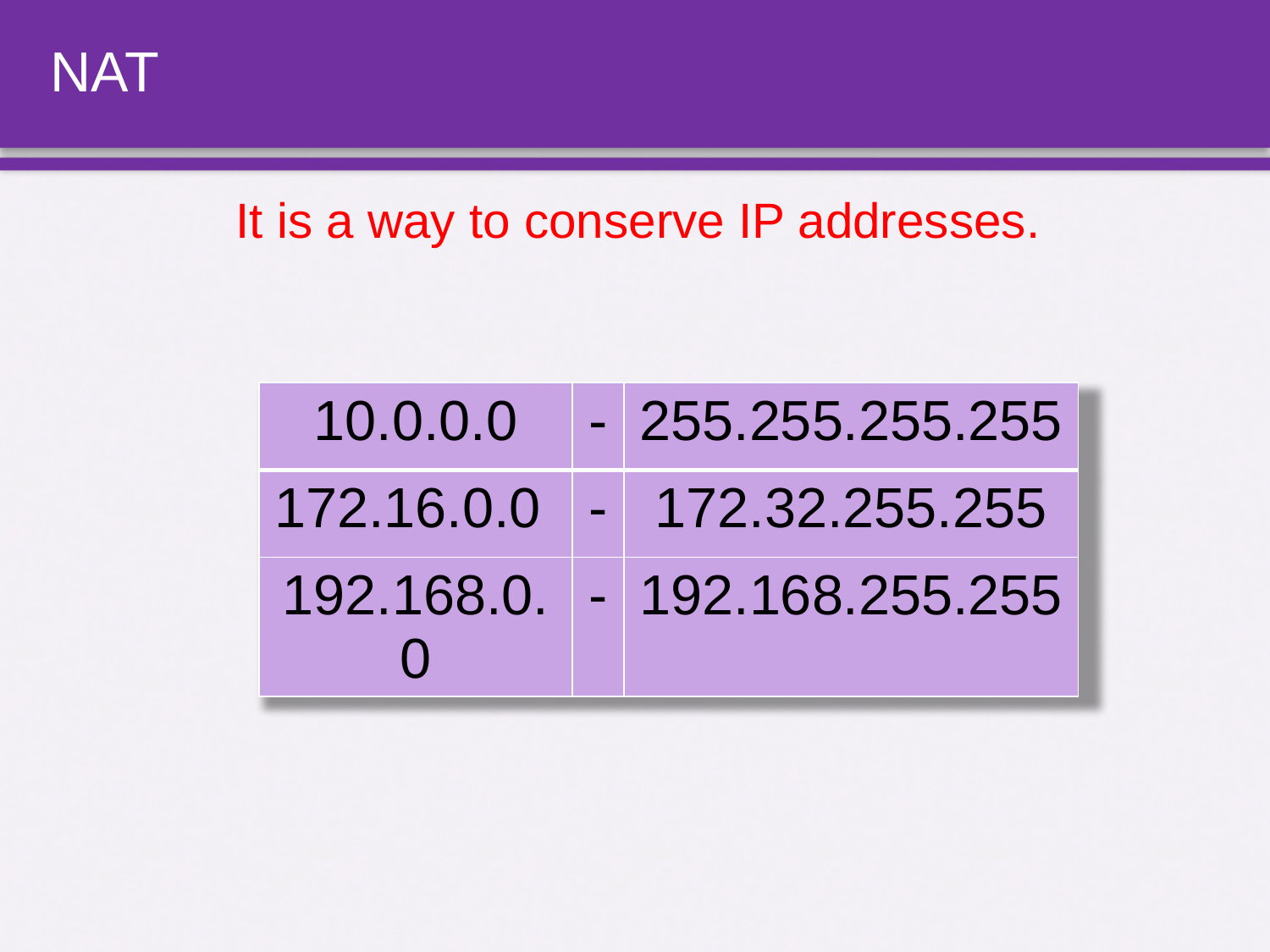

# NAT
It is a way to conserve IP addresses.

| 10.0.0.0 | - | 255.255.255.255 |
| --- | --- | --- |
| 172.16.0.0 | - | 172.32.255.255 |
| 192.168.0.0 | - | 192.168.255.255 |